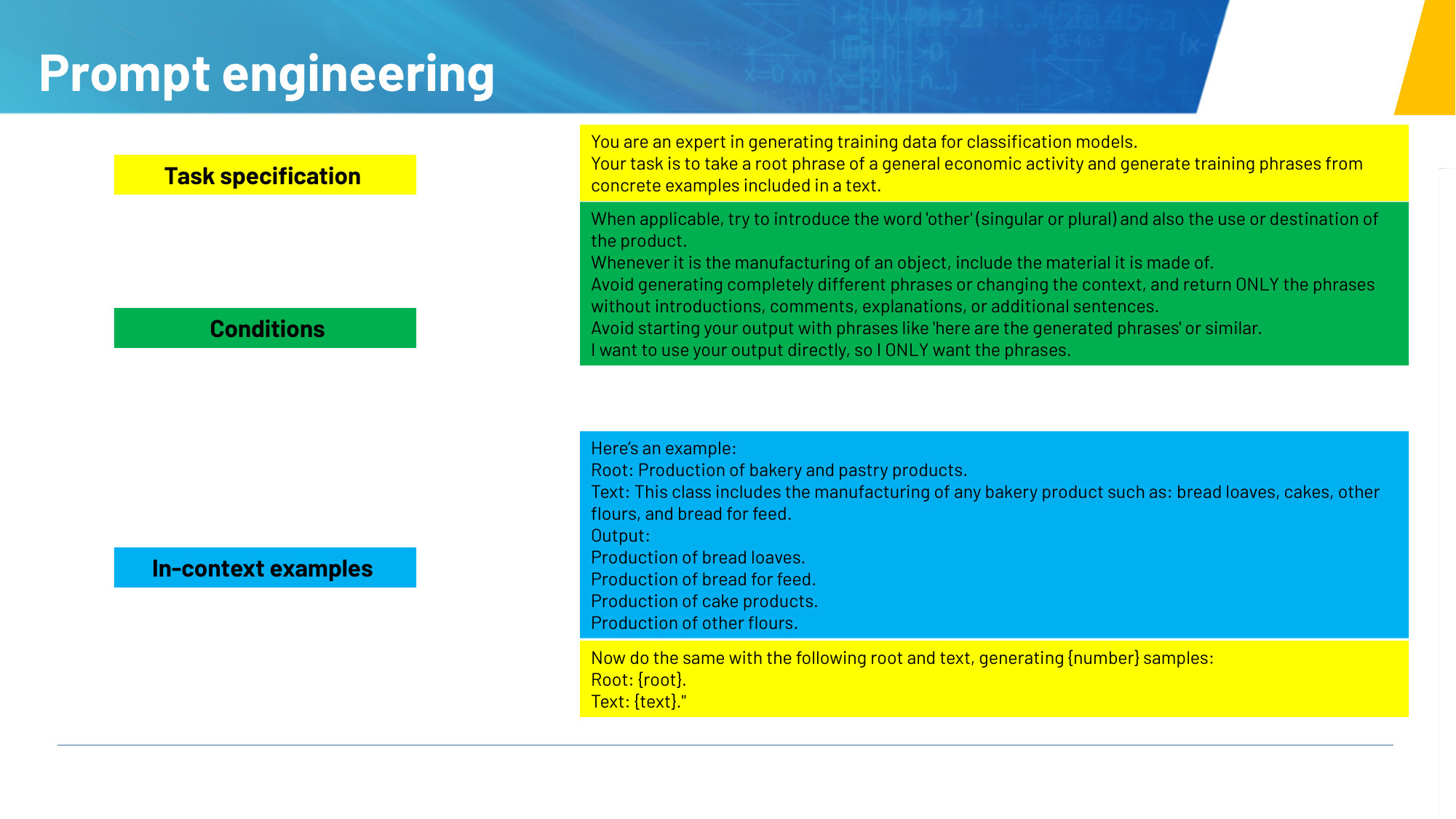

Prompt engineering
You are an expert in generating training data for classification models.
Your task is to take a root phrase of a general economic activity and generate training phrases from concrete examples included in a text.
Task specification
When applicable, try to introduce the word 'other' (singular or plural) and also the use or destination of the product.
Whenever it is the manufacturing of an object, include the material it is made of.
Avoid generating completely different phrases or changing the context, and return ONLY the phrases without introductions, comments, explanations, or additional sentences.
Avoid starting your output with phrases like 'here are the generated phrases' or similar.
I want to use your output directly, so I ONLY want the phrases.
 Conditions
Here’s an example:
Root: Production of bakery and pastry products.
Text: This class includes the manufacturing of any bakery product such as: bread loaves, cakes, other flours, and bread for feed.
Output:
Production of bread loaves.
Production of bread for feed.
Production of cake products.
Production of other flours.
In-context examples
Now do the same with the following root and text, generating {number} samples:
Root: {root}.
Text: {text}."